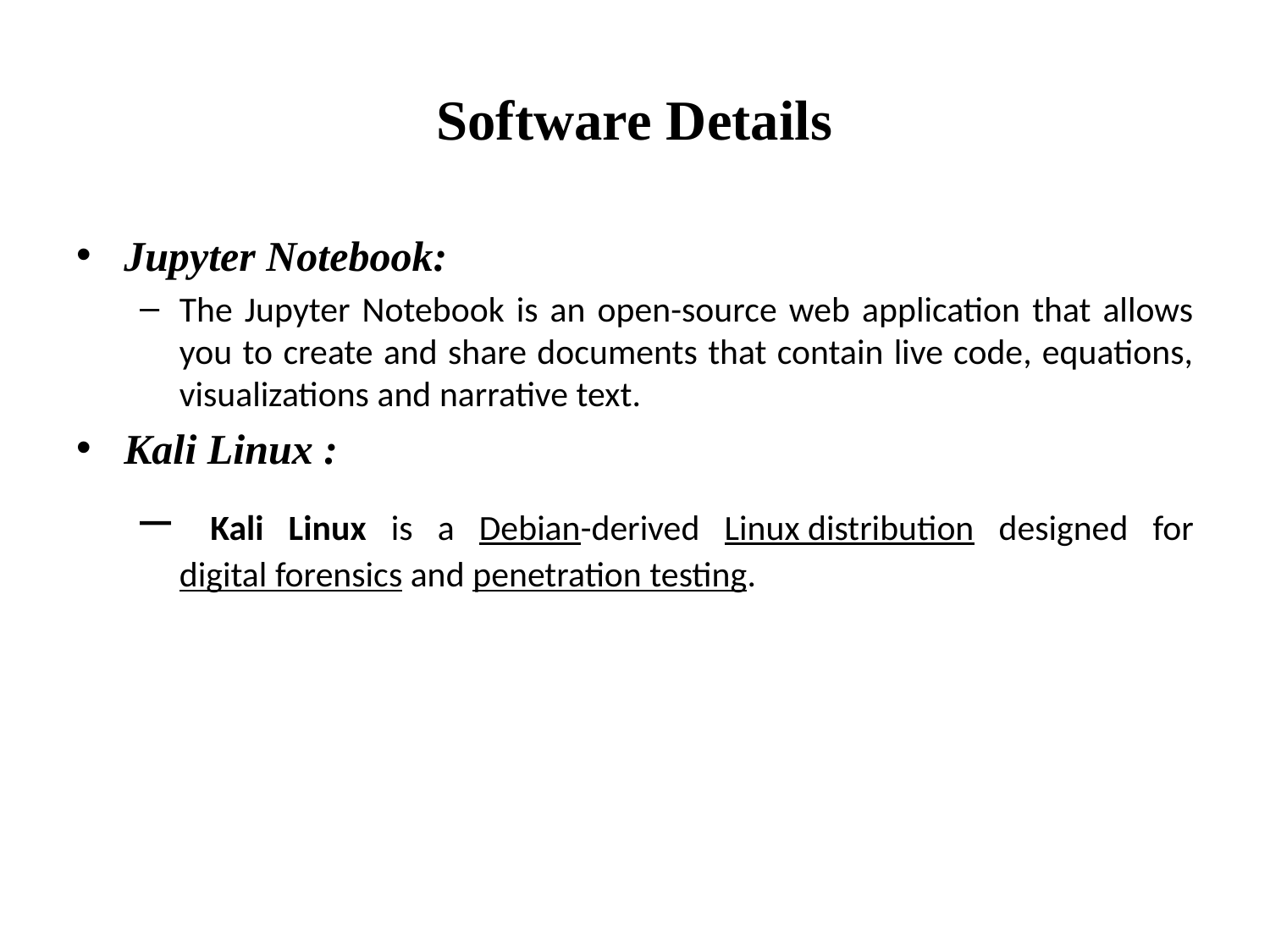

# Software Details
Jupyter Notebook:
The Jupyter Notebook is an open-source web application that allows you to create and share documents that contain live code, equations, visualizations and narrative text.
Kali Linux :
 Kali Linux is a Debian-derived Linux distribution designed for digital forensics and penetration testing.